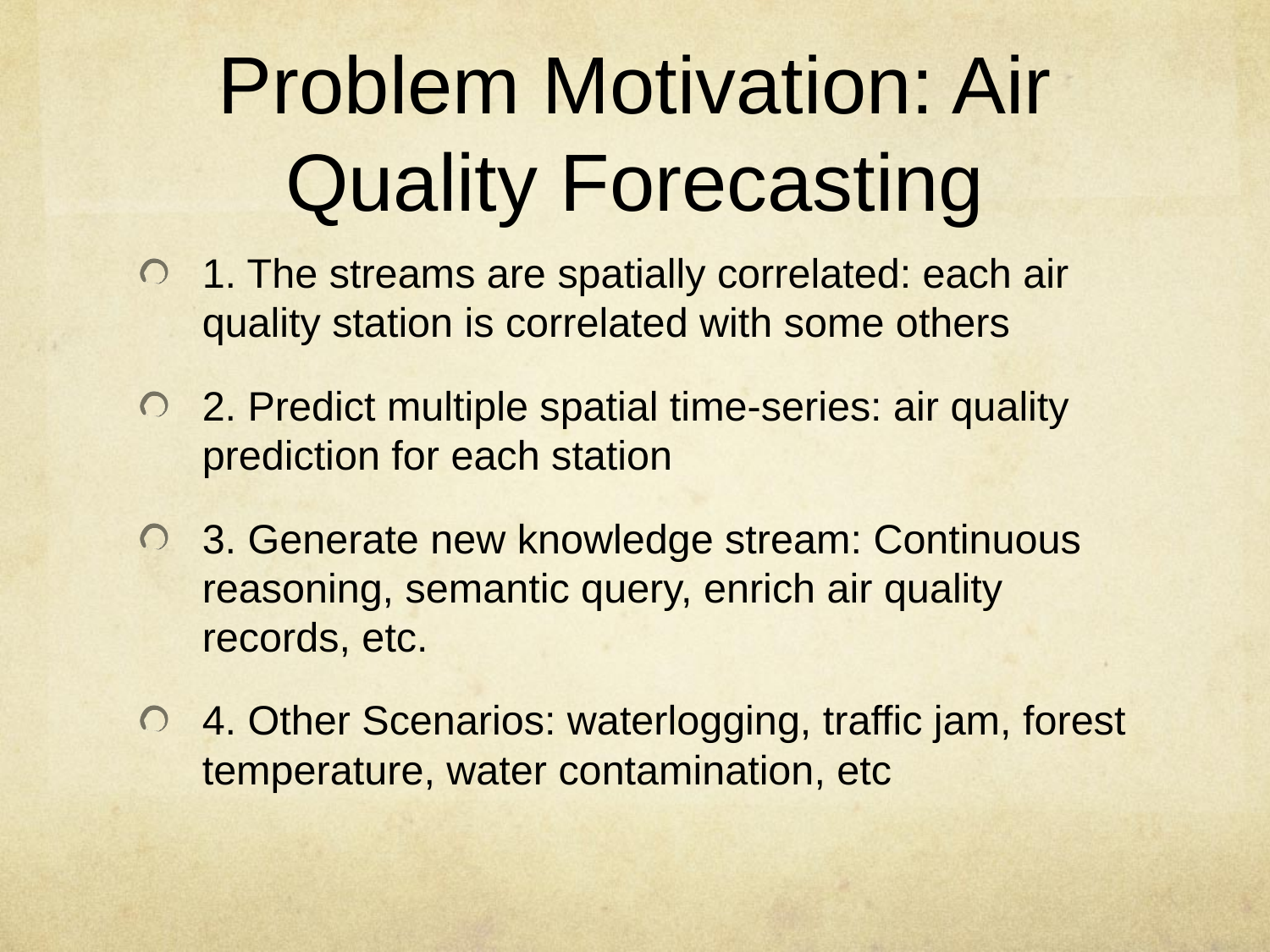

# Problem Motivation: Air Quality Forecasting
1. The streams are spatially correlated: each air quality station is correlated with some others
2. Predict multiple spatial time-series: air quality prediction for each station
3. Generate new knowledge stream: Continuous reasoning, semantic query, enrich air quality records, etc.
4. Other Scenarios: waterlogging, traffic jam, forest temperature, water contamination, etc